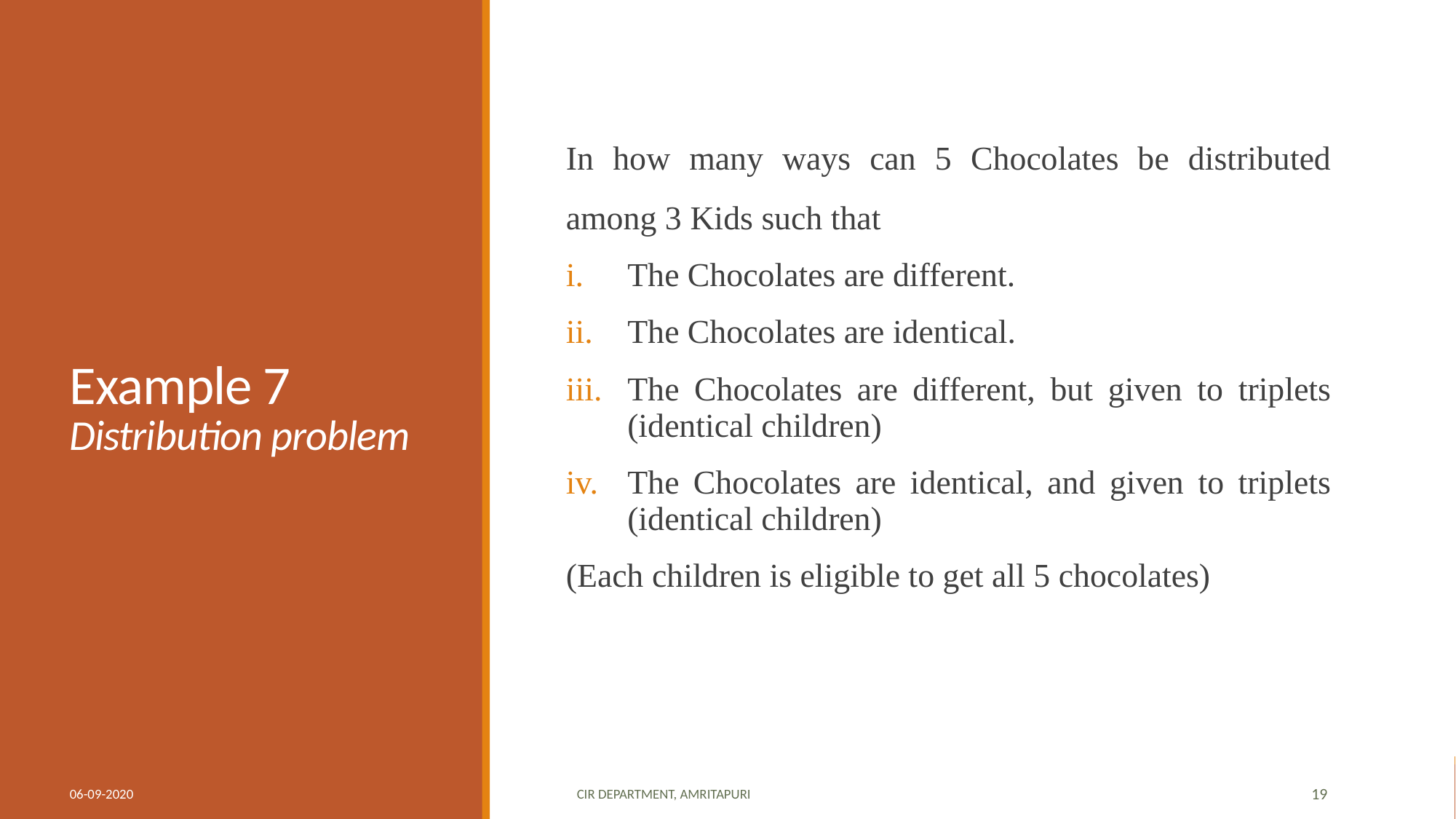

# Example 7 Distribution problem
In how many ways can 5 Chocolates be distributed among 3 Kids such that
The Chocolates are different.
The Chocolates are identical.
The Chocolates are different, but given to triplets (identical children)
The Chocolates are identical, and given to triplets (identical children)
(Each children is eligible to get all 5 chocolates)

06-09-2020
CIR department, Amritapuri
19